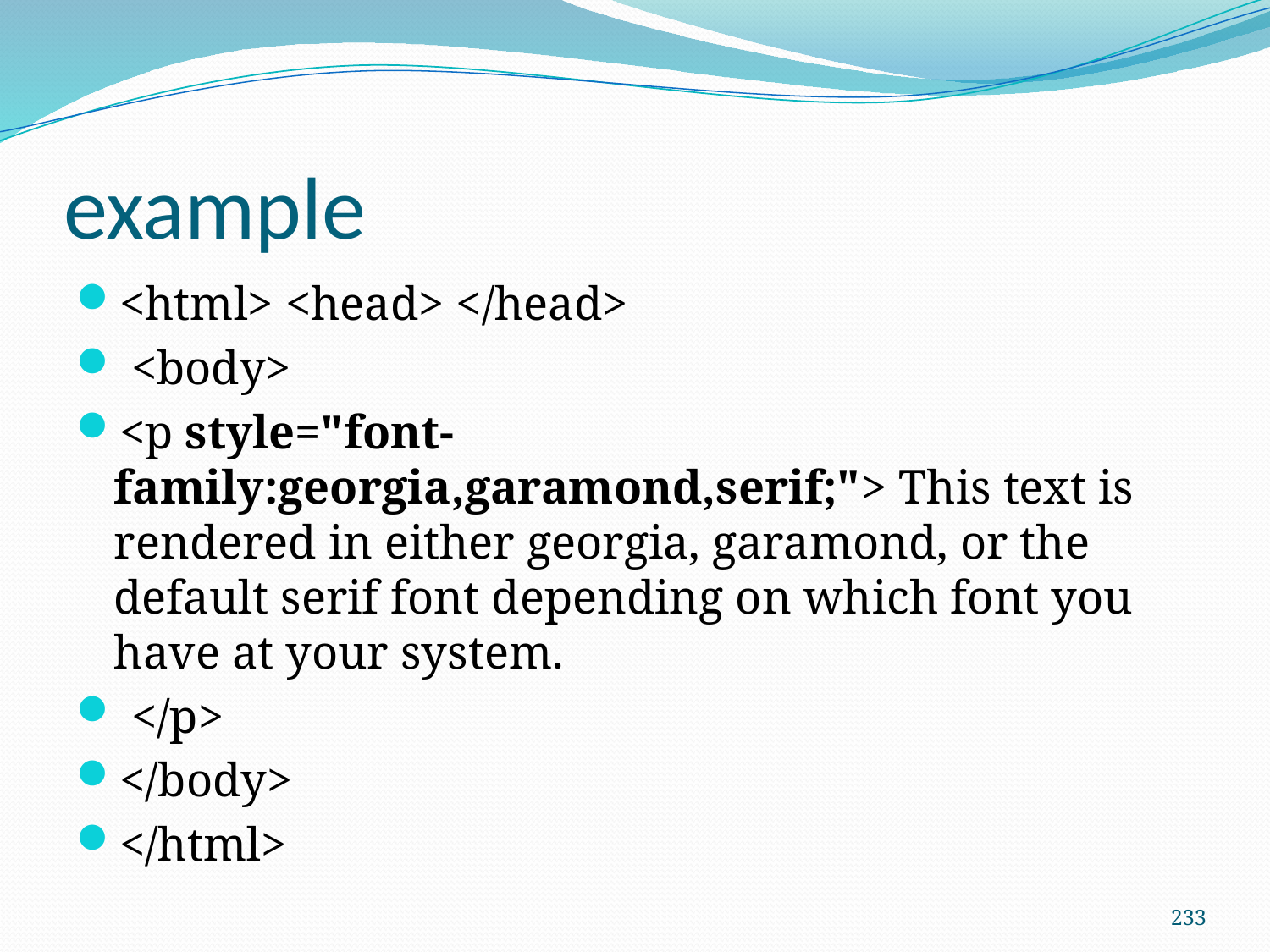

# example
<html> <head> </head>
 <body>
<p style="font-family:georgia,garamond,serif;"> This text is rendered in either georgia, garamond, or the default serif font depending on which font you have at your system.
 </p>
</body>
</html>
233